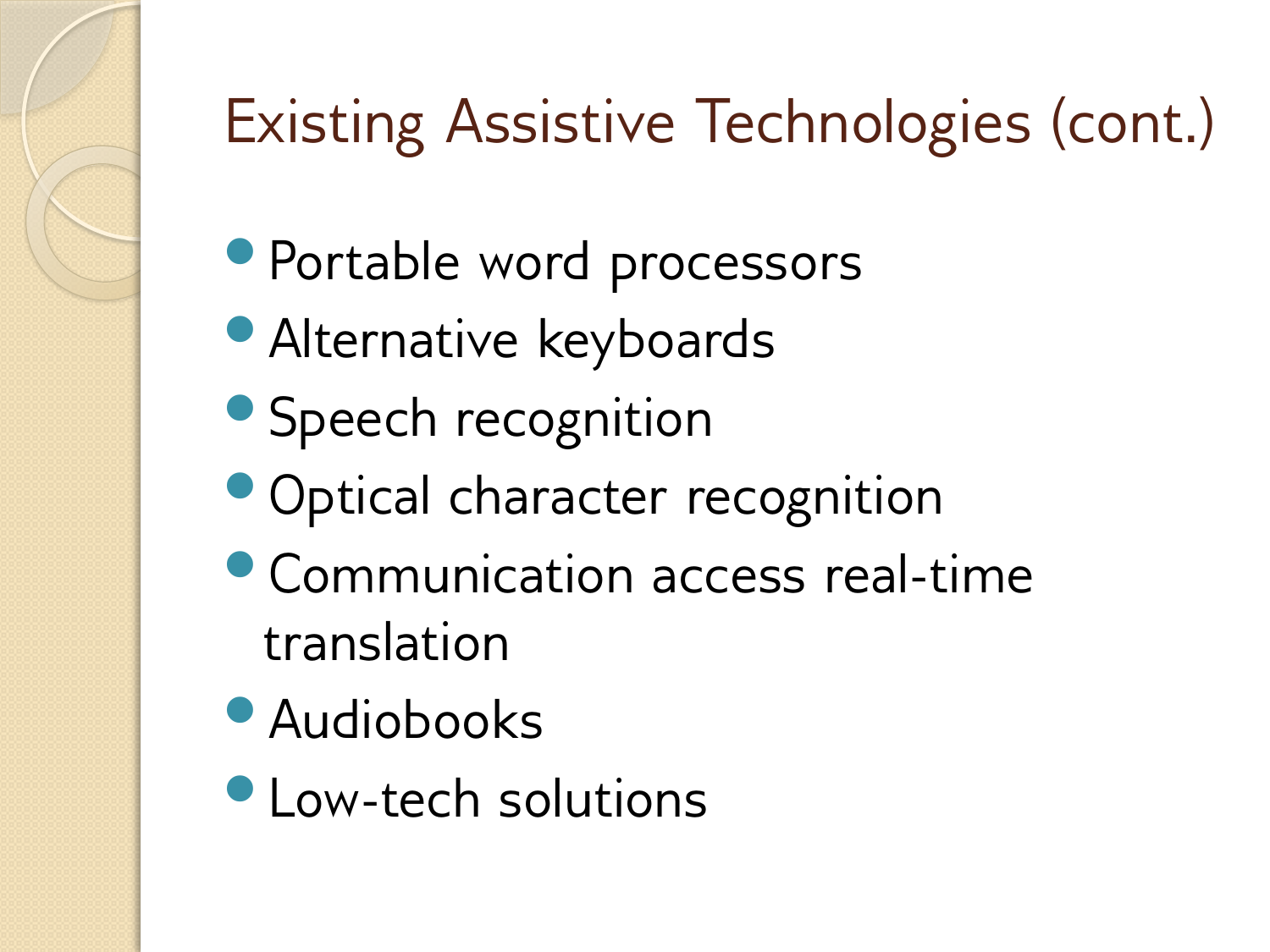

# Existing Assistive Technologies (cont.)
Portable word processors
Alternative keyboards
Speech recognition
Optical character recognition
Communication access real-time translation
Audiobooks
Low-tech solutions